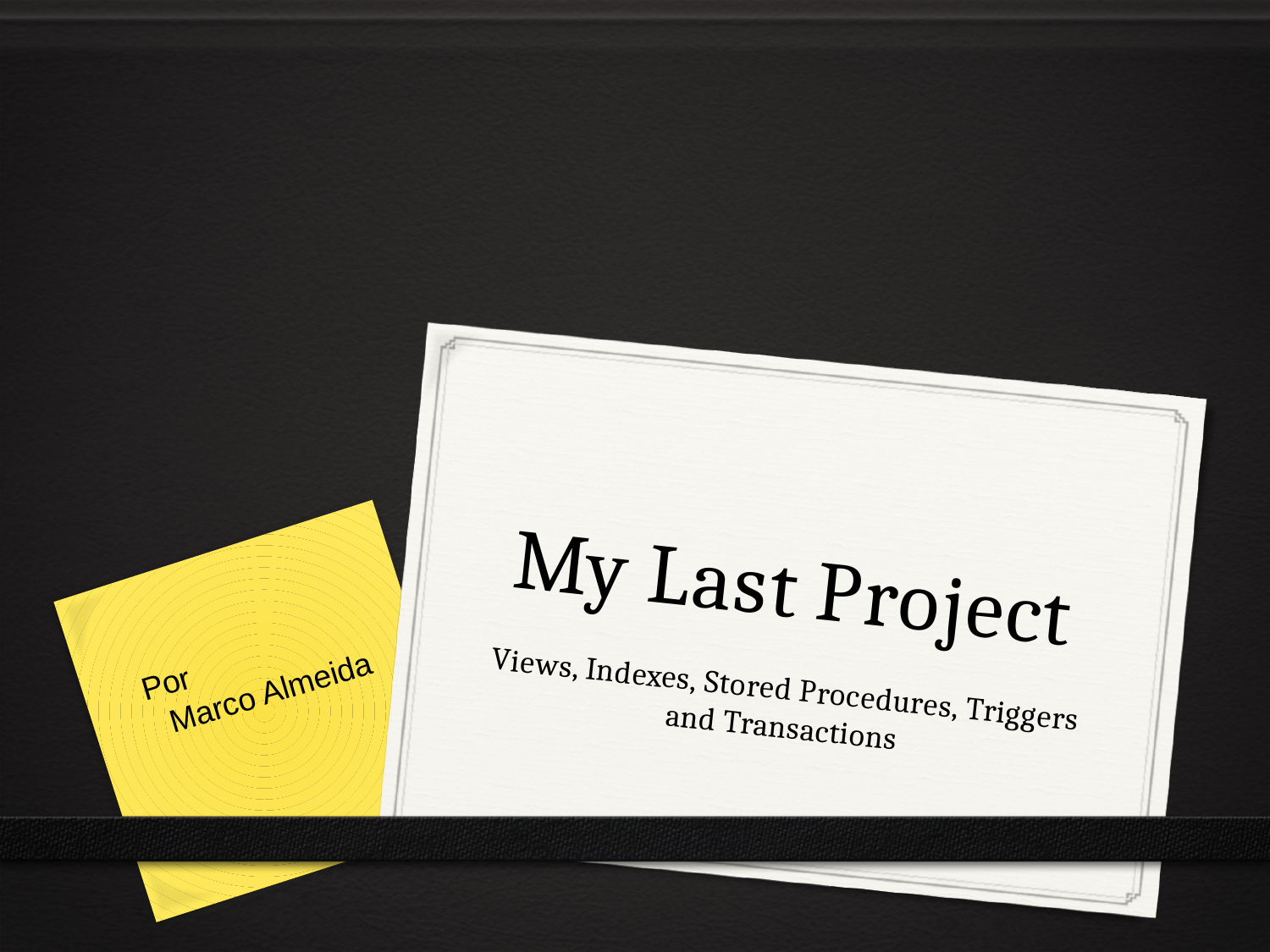

# My Last Project
Por
  Marco Almeida
Views, Indexes, Stored Procedures, Triggers and Transactions